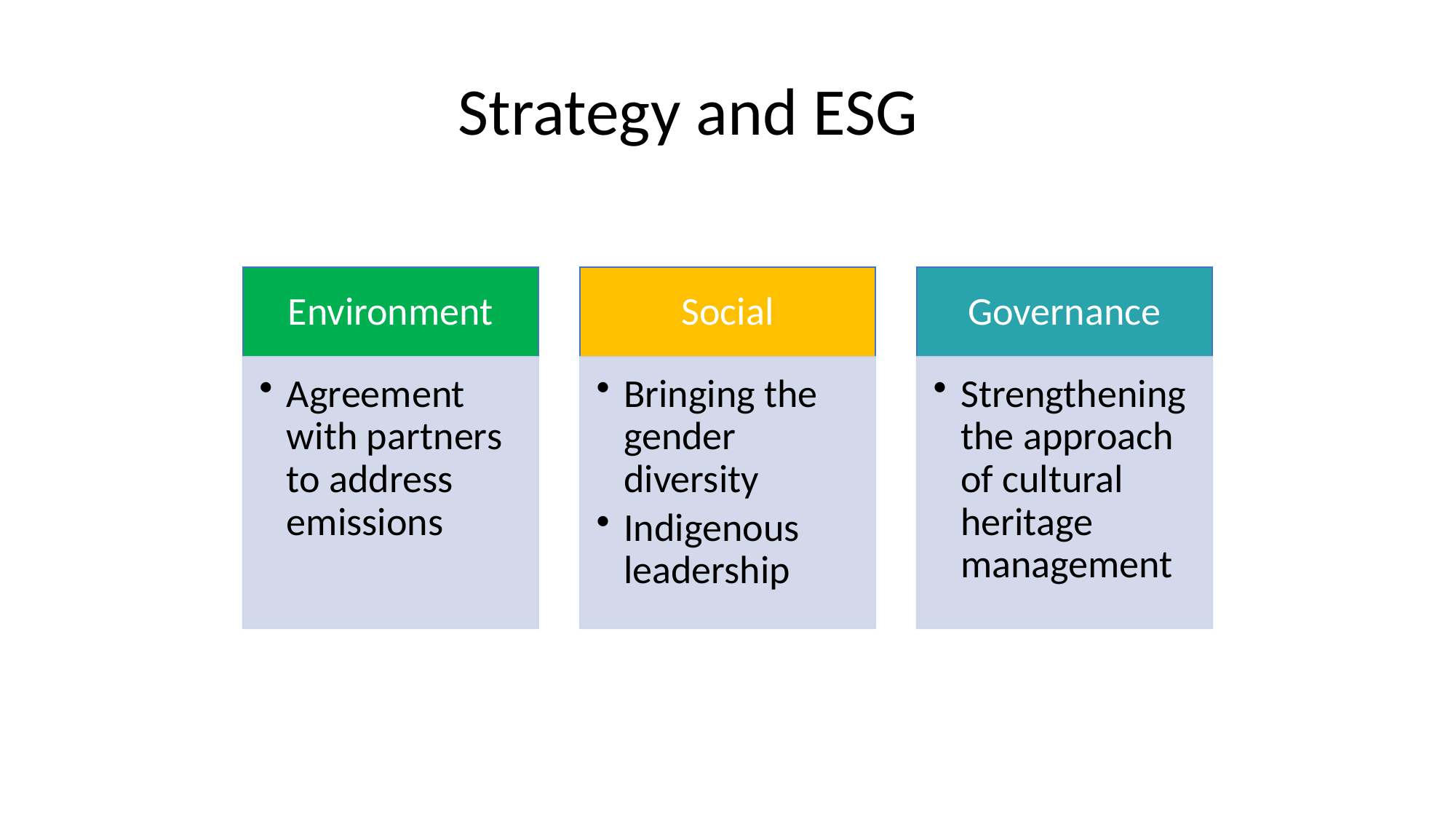

# Strategy and ESG
Environment
Agreement with partners to address emissions
Social
Bringing the gender diversity
Indigenous leadership
Governance
Strengthening the approach of cultural heritage management